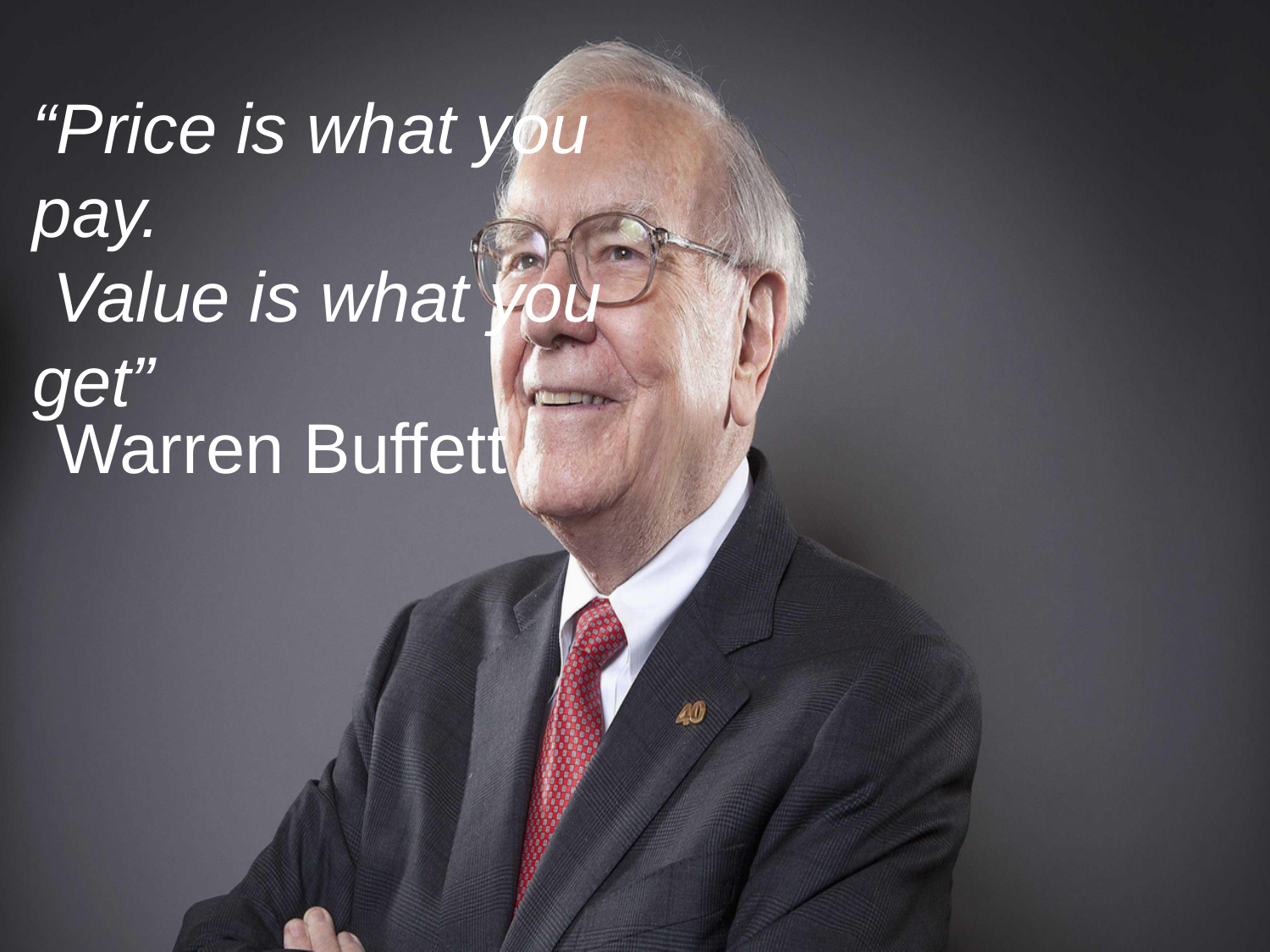

“Price is what you pay.
 Value is what you get”
Warren Buffett